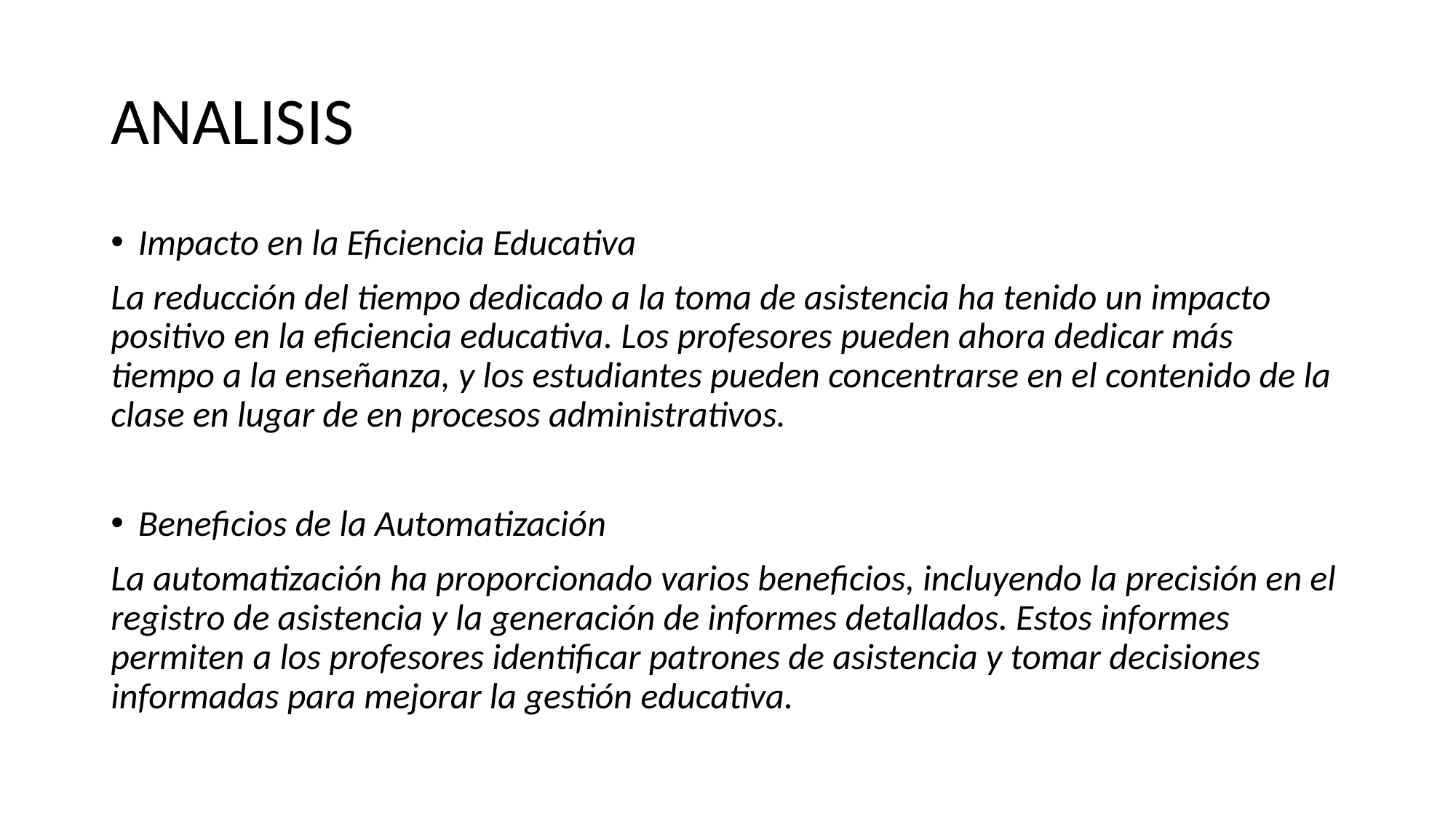

# ANALISIS
Impacto en la Eficiencia Educativa
La reducción del tiempo dedicado a la toma de asistencia ha tenido un impacto positivo en la eficiencia educativa. Los profesores pueden ahora dedicar más tiempo a la enseñanza, y los estudiantes pueden concentrarse en el contenido de la clase en lugar de en procesos administrativos.

Beneficios de la Automatización
La automatización ha proporcionado varios beneficios, incluyendo la precisión en el registro de asistencia y la generación de informes detallados. Estos informes permiten a los profesores identificar patrones de asistencia y tomar decisiones informadas para mejorar la gestión educativa.